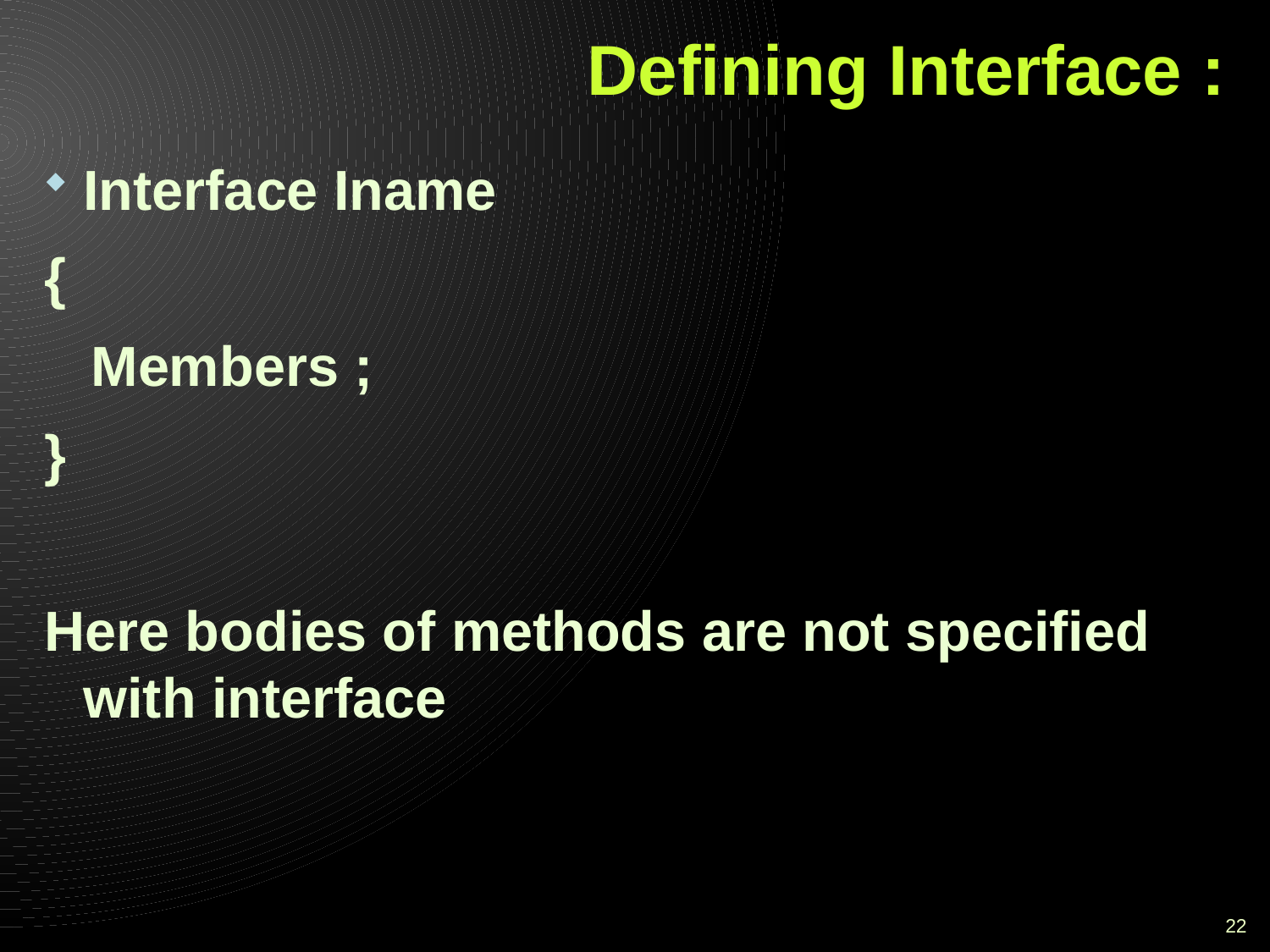

# Defining Interface :
Interface Iname
{
   Members ;
}

Here bodies of methods are not specified with interface
22